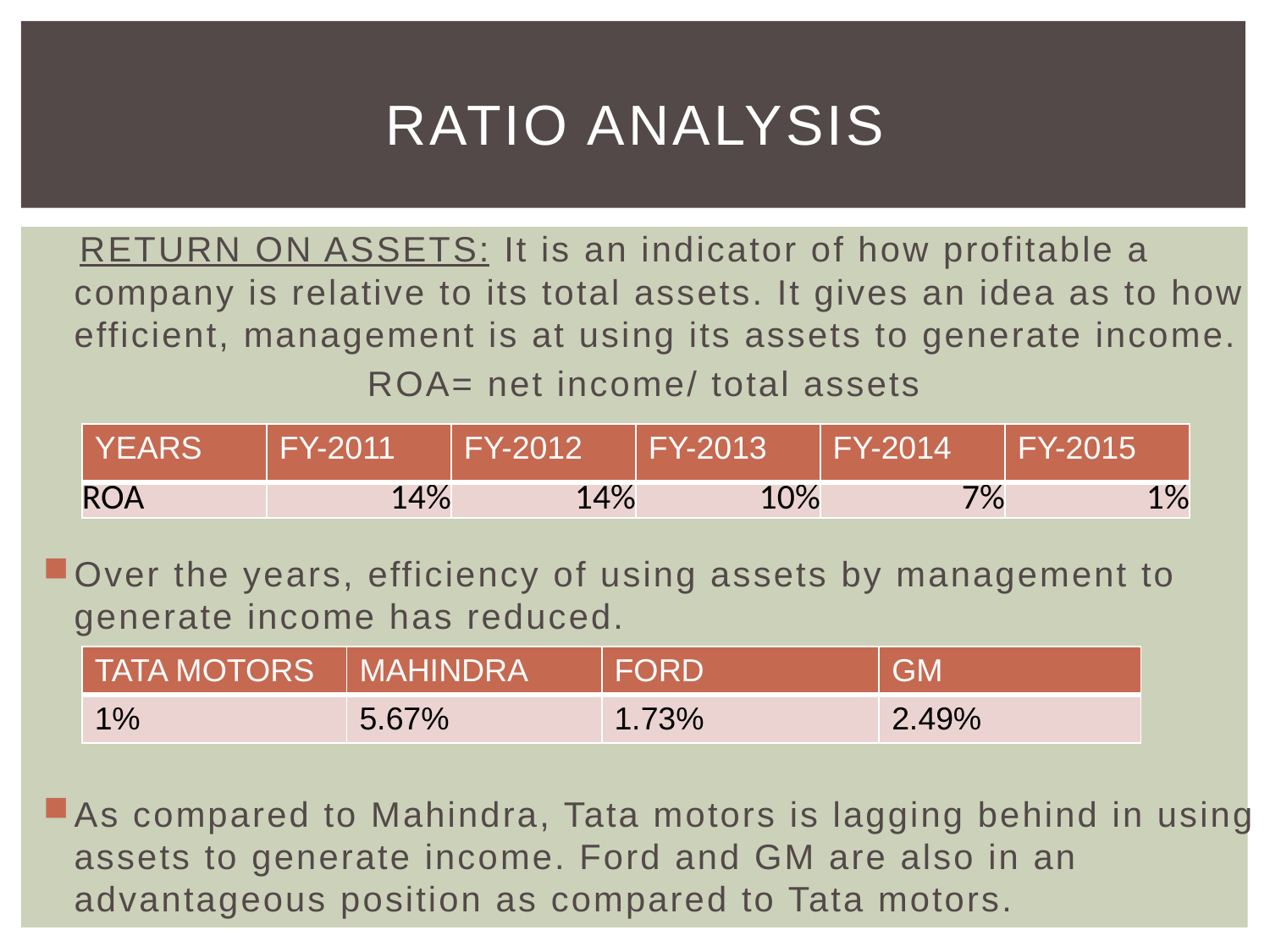

# Ratio analysis
   RETURN ON ASSETS: It is an indicator of how profitable a company is relative to its total assets. It gives an idea as to how efficient, management is at using its assets to generate income.
ROA= net income/ total assets

Over the years, efficiency of using assets by management to generate income has reduced.

As compared to Mahindra, Tata motors is lagging behind in using assets to generate income. Ford and GM are also in an advantageous position as compared to Tata motors.

| YEARS | FY-2011 | FY-2012 | FY-2013 | FY-2014 | FY-2015 |
| --- | --- | --- | --- | --- | --- |
| ROA | 14% | 14% | 10% | 7% | 1% |
| TATA MOTORS | MAHINDRA | FORD | GM |
| --- | --- | --- | --- |
| 1% | 5.67% | 1.73% | 2.49% |